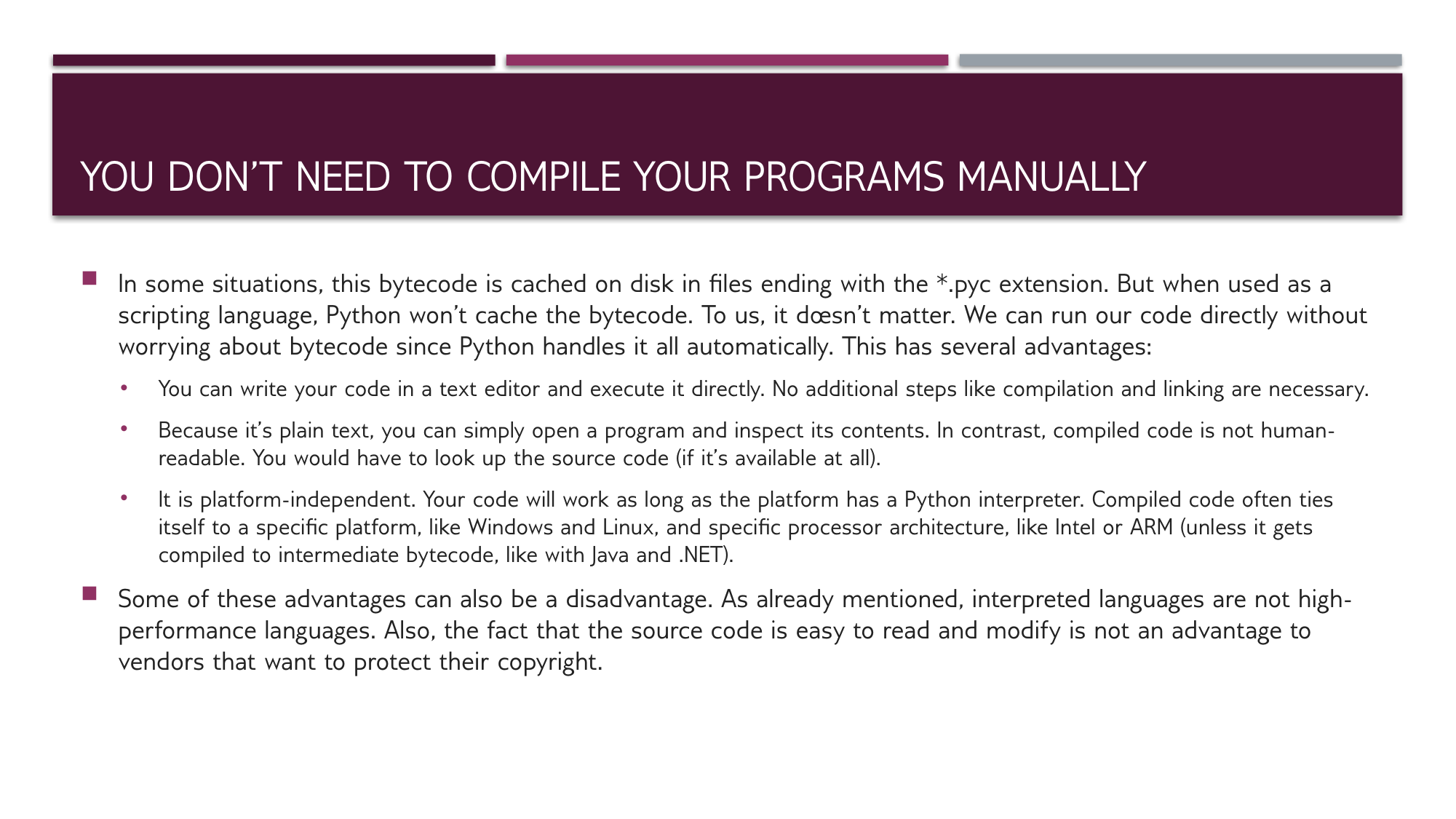

# You don’t need to compile your programs manually
In some situations, this bytecode is cached on disk in files ending with the *.pyc extension. But when used as a scripting language, Python won’t cache the bytecode. To us, it doesn’t matter. We can run our code directly without worrying about bytecode since Python handles it all automatically. This has several advantages:
You can write your code in a text editor and execute it directly. No additional steps like compilation and linking are necessary.
Because it’s plain text, you can simply open a program and inspect its contents. In contrast, compiled code is not human-readable. You would have to look up the source code (if it’s available at all).
It is platform-independent. Your code will work as long as the platform has a Python interpreter. Compiled code often ties itself to a specific platform, like Windows and Linux, and specific processor architecture, like Intel or ARM (unless it gets compiled to intermediate bytecode, like with Java and .NET).
Some of these advantages can also be a disadvantage. As already mentioned, interpreted languages are not high-performance languages. Also, the fact that the source code is easy to read and modify is not an advantage to vendors that want to protect their copyright.